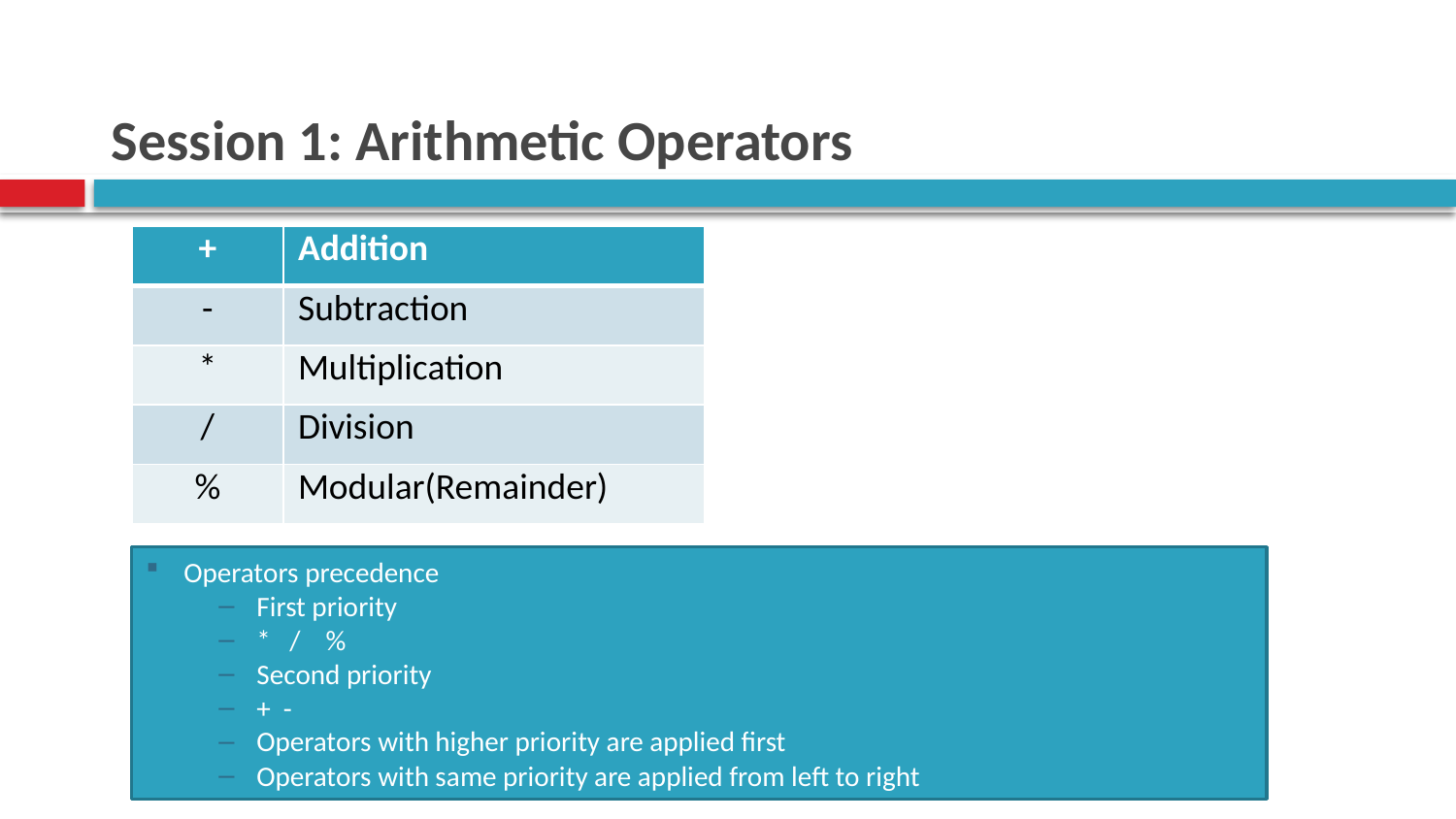

# Session 1: Arithmetic Operators
| + | Addition |
| --- | --- |
| - | Subtraction |
| \* | Multiplication |
| / | Division |
| % | Modular(Remainder) |

Operators precedence
First priority
*   /    %
Second priority
+  -
Operators with higher priority are applied first
Operators with same priority are applied from left to right